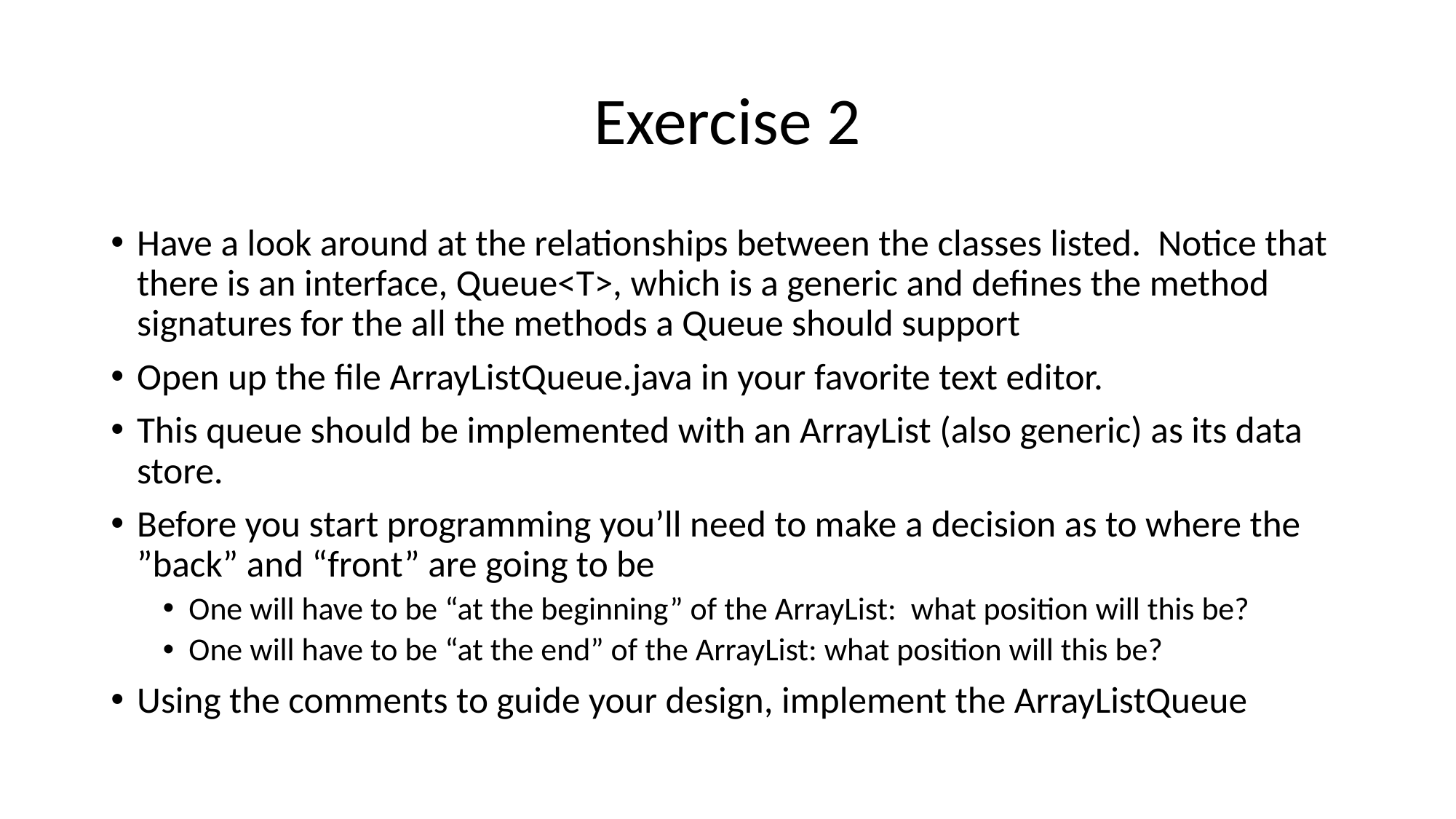

# Exercise 2
Have a look around at the relationships between the classes listed.  Notice that there is an interface, Queue<T>, which is a generic and defines the method signatures for the all the methods a Queue should support
Open up the file ArrayListQueue.java in your favorite text editor.
This queue should be implemented with an ArrayList (also generic) as its data store.
Before you start programming you’ll need to make a decision as to where the ”back” and “front” are going to be
One will have to be “at the beginning” of the ArrayList:  what position will this be?
One will have to be “at the end” of the ArrayList: what position will this be?
Using the comments to guide your design, implement the ArrayListQueue